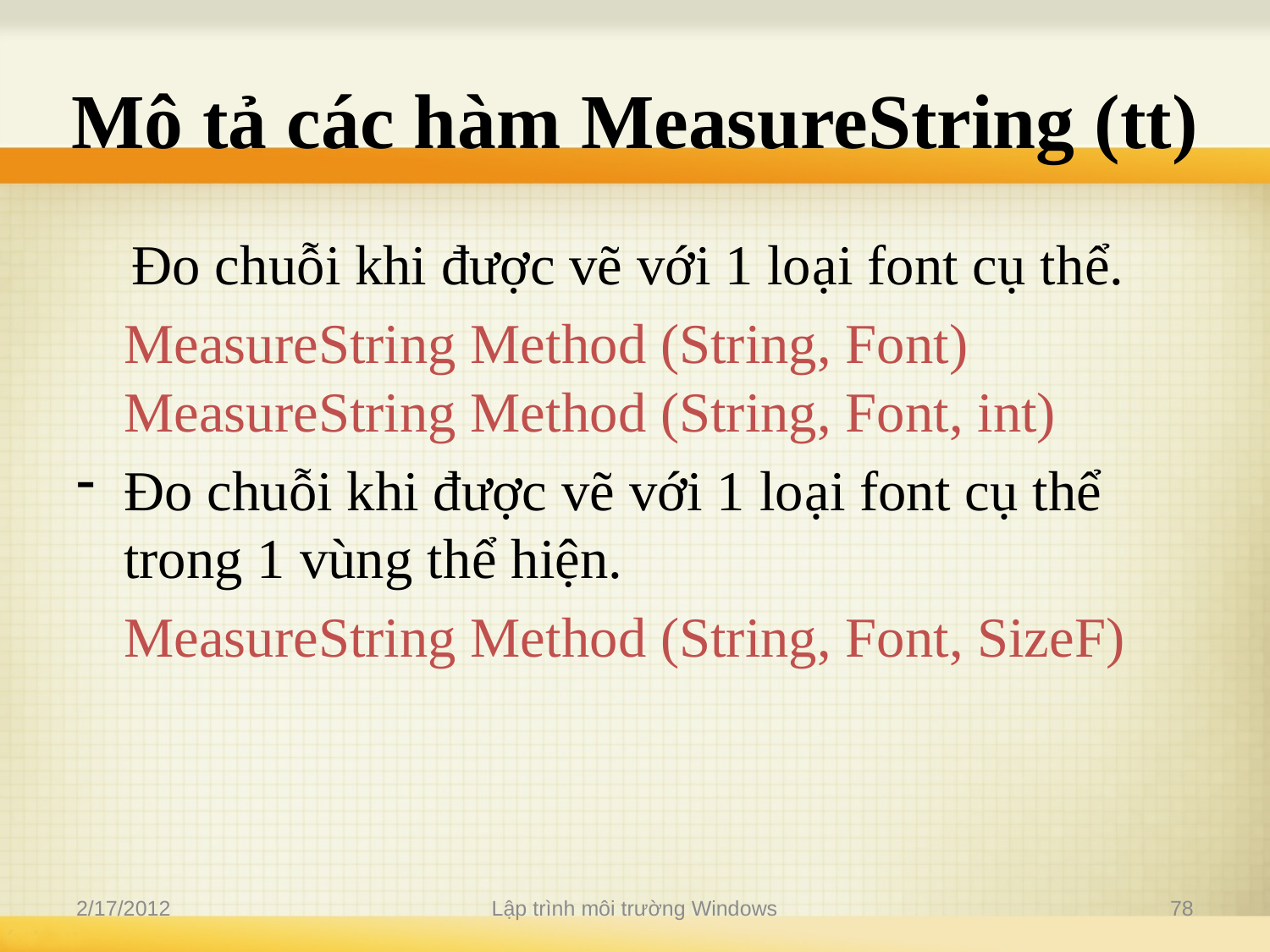

# Mô tả các hàm MeasureString (tt)
Đo chuỗi khi được vẽ với 1 loại font cụ thể.
	MeasureString Method (String, Font) MeasureString Method (String, Font, int)
Đo chuỗi khi được vẽ với 1 loại font cụ thể  trong 1 vùng thể hiện.
	MeasureString Method (String, Font, SizeF)
2/17/2012
Lập trình môi trường Windows
78